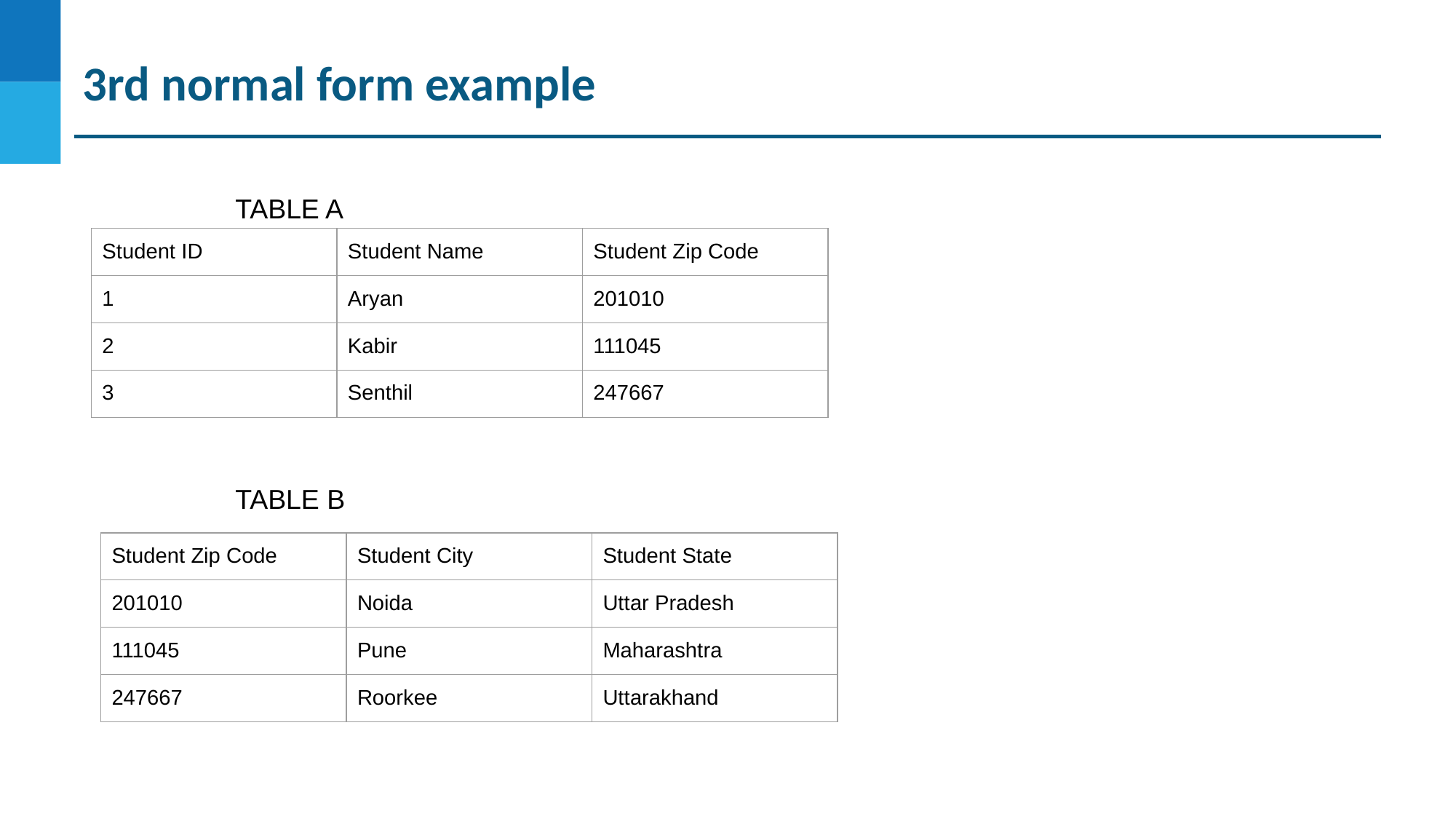

3rd normal form example
TABLE A
| Student ID | Student Name | Student Zip Code |
| --- | --- | --- |
| 1 | Aryan | 201010 |
| 2 | Kabir | 111045 |
| 3 | Senthil | 247667 |
TABLE B
| Student Zip Code | Student City | Student State |
| --- | --- | --- |
| 201010 | Noida | Uttar Pradesh |
| 111045 | Pune | Maharashtra |
| 247667 | Roorkee | Uttarakhand |